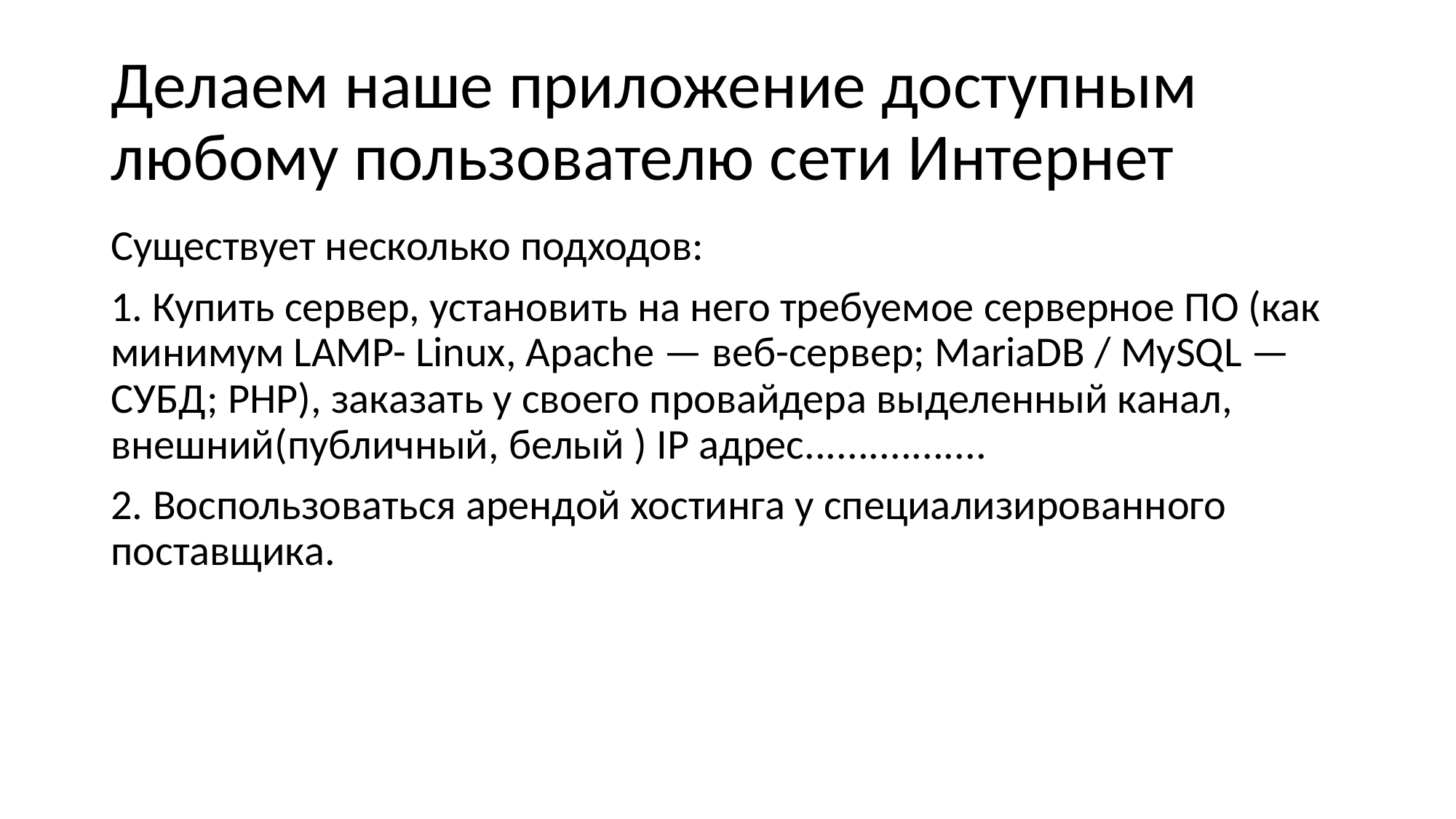

# Делаем наше приложение доступным любому пользователю сети Интернет
Существует несколько подходов:
1. Купить сервер, установить на него требуемое серверное ПО (как минимум LAMP- Linux, Apache — веб-сервер; MariaDB / MySQL — СУБД; PHP), заказать у своего провайдера выделенный канал, внешний(публичный, белый ) IP адрес.................
2. Воспользоваться арендой хостинга у специализированного поставщика.